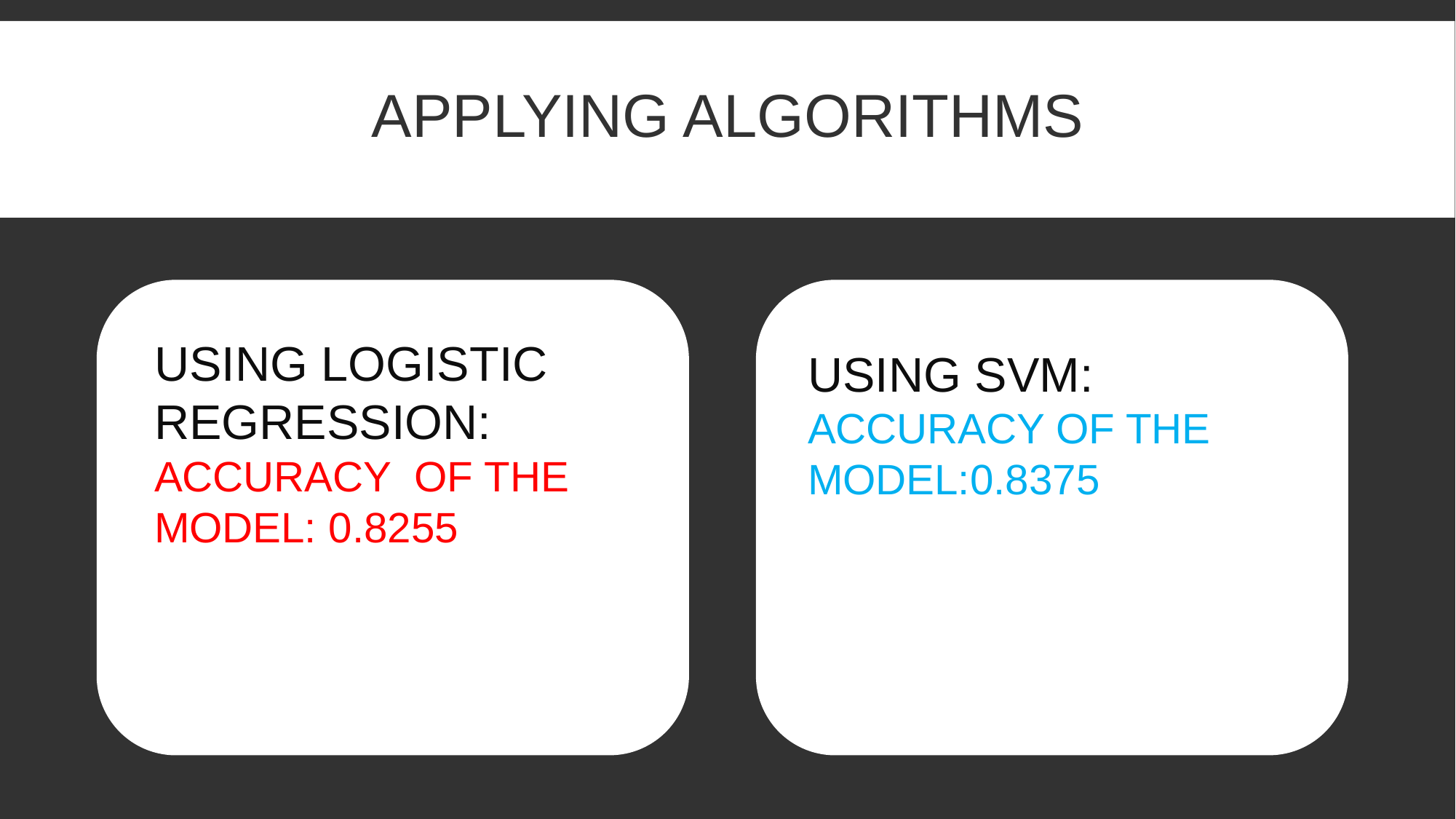

# APPLYING ALGORITHMS

USING LOGISTIC REGRESSION:
ACCURACY  OF THE MODEL: 0.8255
USING SVM:
ACCURACY OF THE MODEL:0.8375